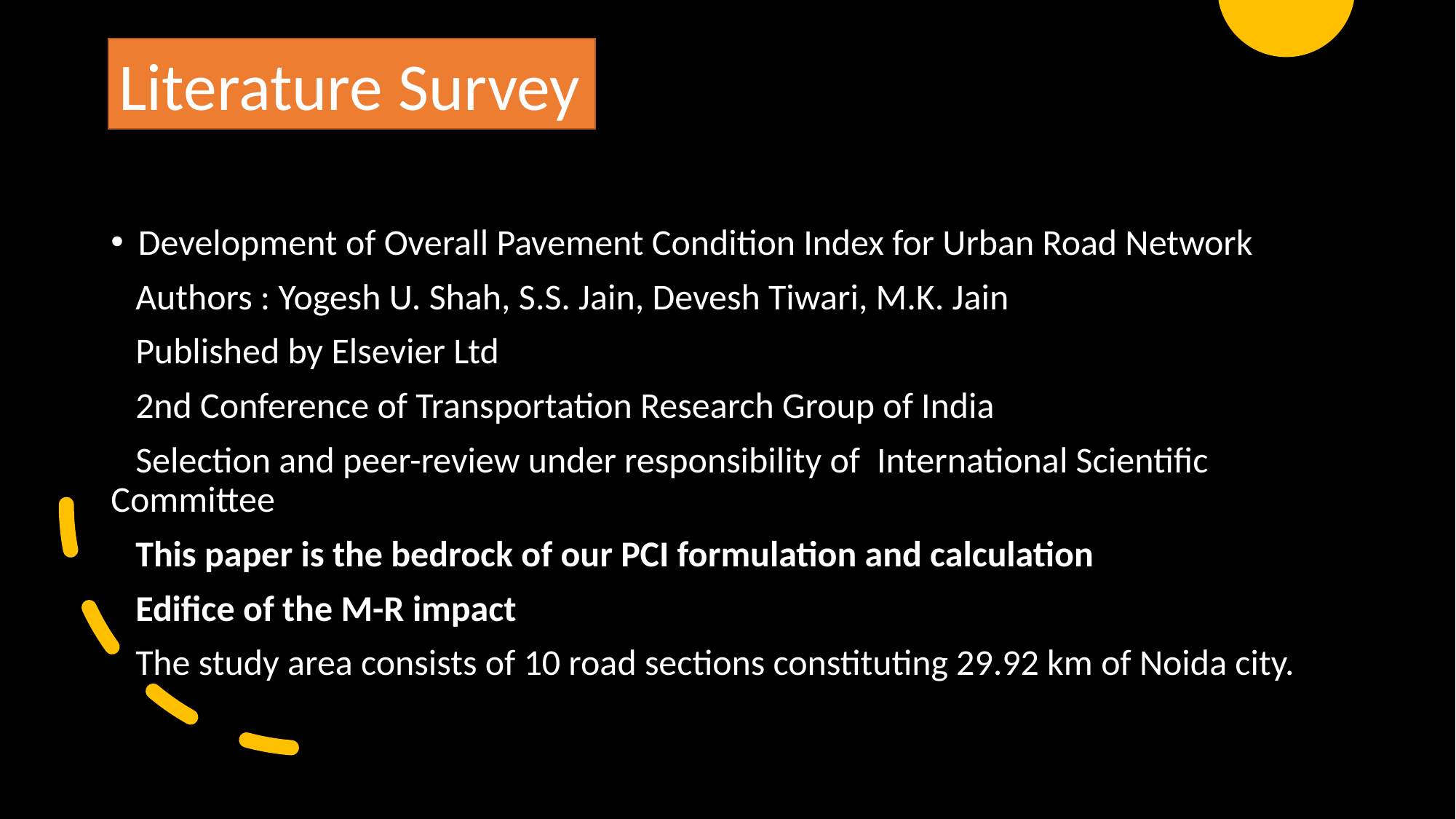

Literature Survey
Development of Overall Pavement Condition Index for Urban Road Network
   Authors : Yogesh U. Shah, S.S. Jain, Devesh Tiwari, M.K. Jain
   Published by Elsevier Ltd
   2nd Conference of Transportation Research Group of India
   Selection and peer-review under responsibility of  International Scientific Committee
   This paper is the bedrock of our PCI formulation and calculation
   Edifice of the M-R impact
   The study area consists of 10 road sections constituting 29.92 km of Noida city.